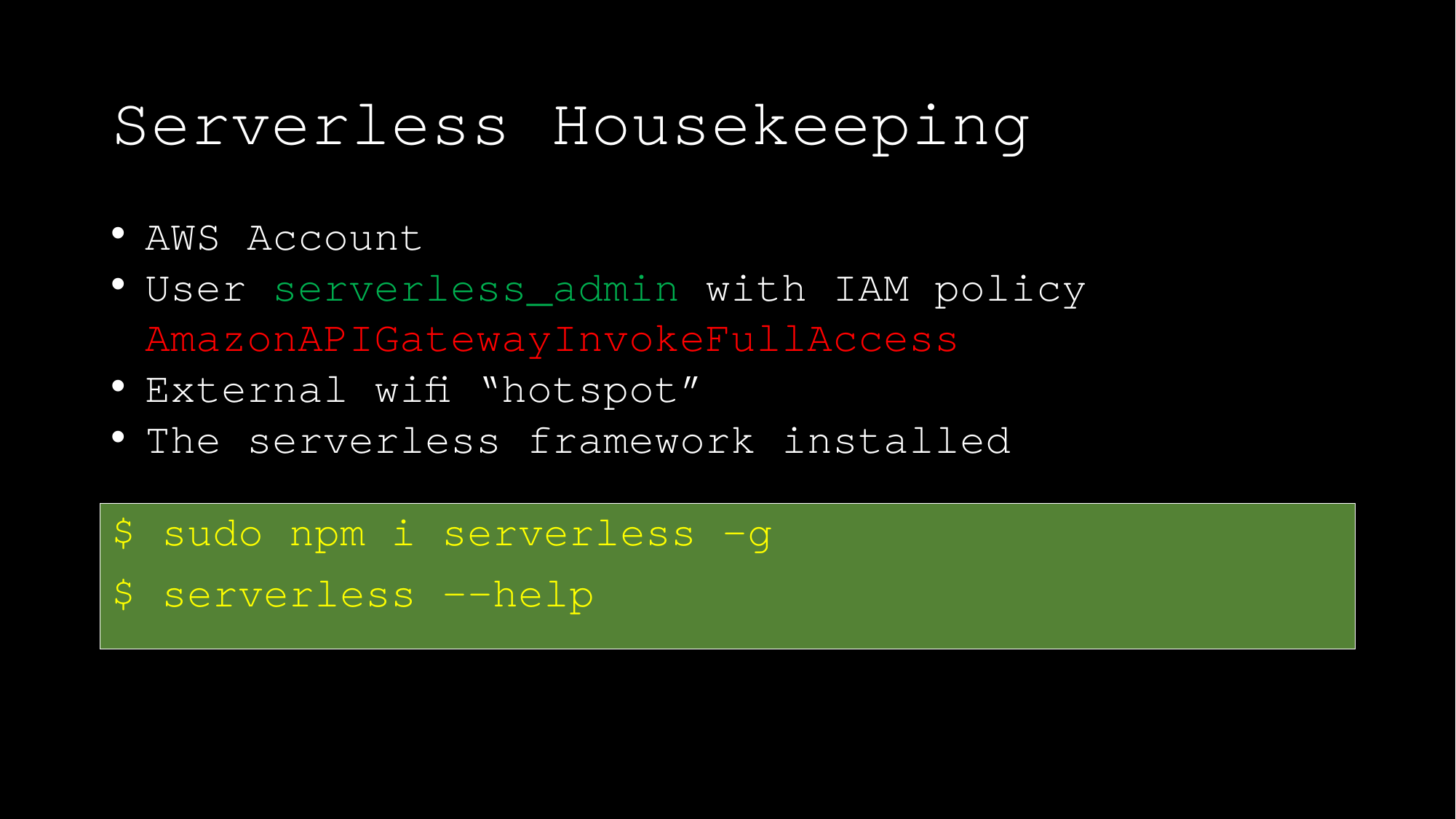

# Serverless Housekeeping
AWS Account
User serverless_admin with IAM policy AmazonAPIGatewayInvokeFullAccess
External wifi “hotspot”
The serverless framework installed
$ sudo npm i serverless -g
$ serverless --help